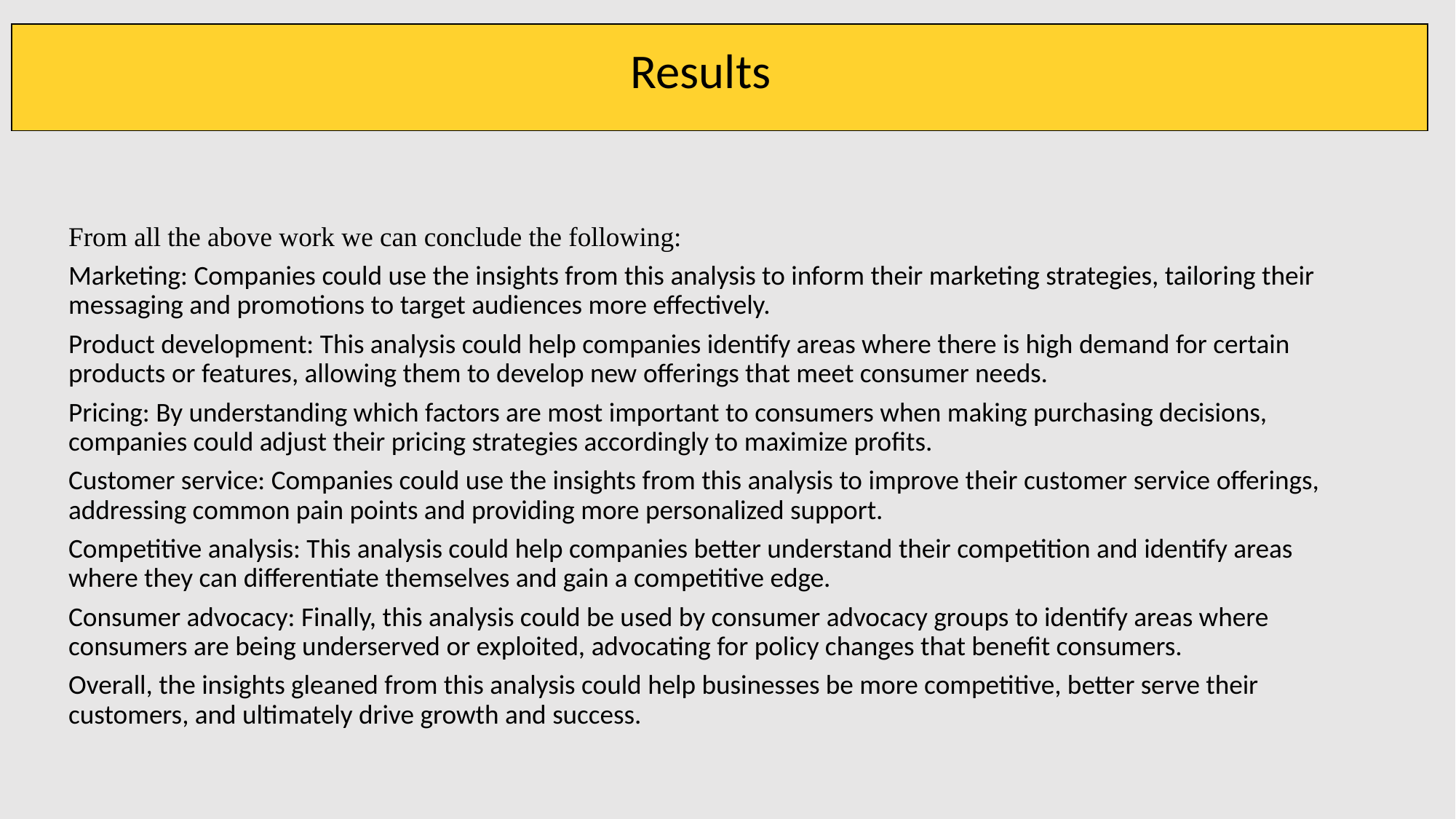

|  |
| --- |
Results

From all the above work we can conclude the following:
Marketing: Companies could use the insights from this analysis to inform their marketing strategies, tailoring their messaging and promotions to target audiences more effectively.
Product development: This analysis could help companies identify areas where there is high demand for certain products or features, allowing them to develop new offerings that meet consumer needs.
Pricing: By understanding which factors are most important to consumers when making purchasing decisions, companies could adjust their pricing strategies accordingly to maximize profits.
Customer service: Companies could use the insights from this analysis to improve their customer service offerings, addressing common pain points and providing more personalized support.
Competitive analysis: This analysis could help companies better understand their competition and identify areas where they can differentiate themselves and gain a competitive edge.
Consumer advocacy: Finally, this analysis could be used by consumer advocacy groups to identify areas where consumers are being underserved or exploited, advocating for policy changes that benefit consumers.
Overall, the insights gleaned from this analysis could help businesses be more competitive, better serve their customers, and ultimately drive growth and success.